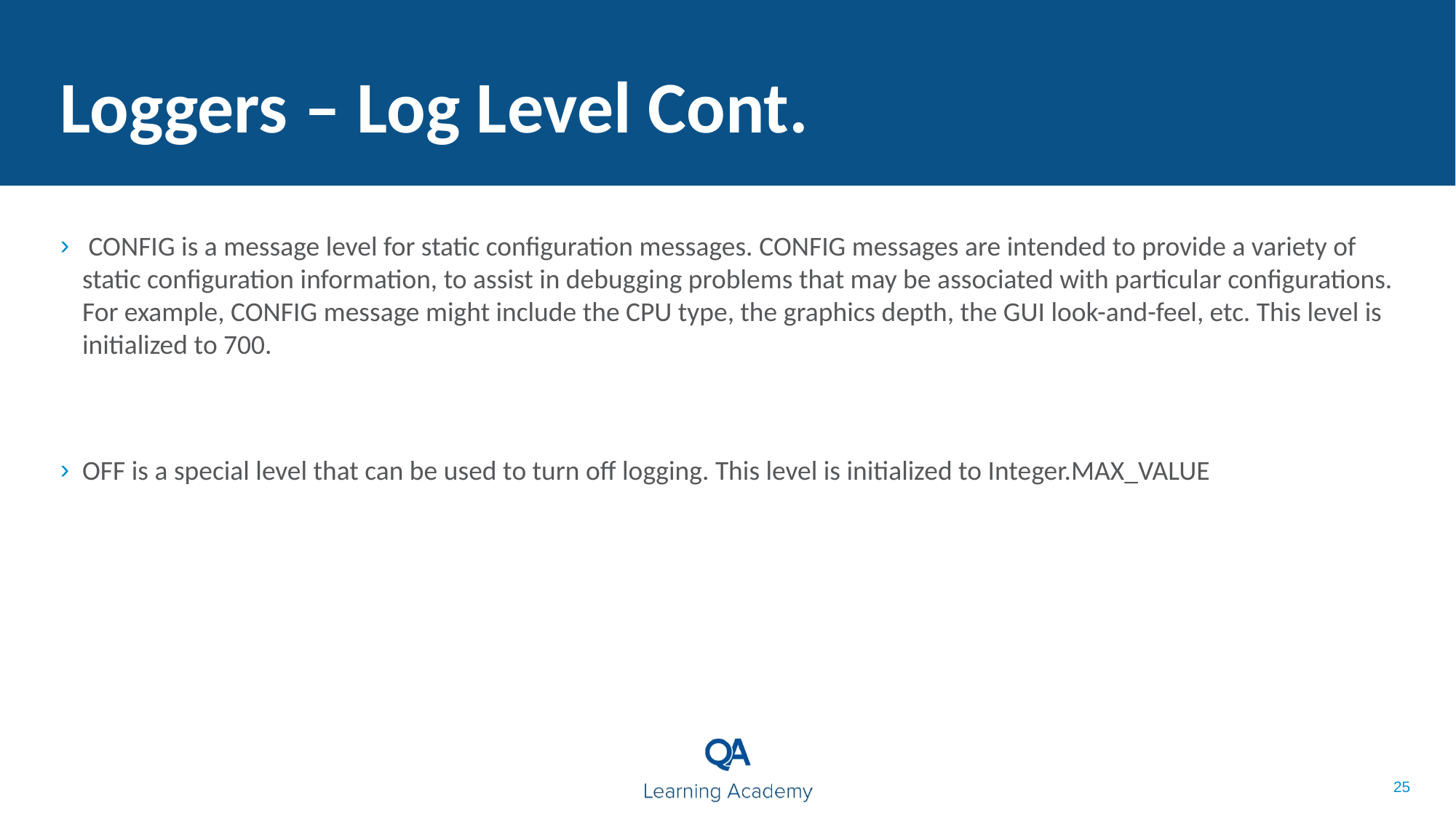

Loggers – Log Level Cont.
 CONFIG is a message level for static configuration messages. CONFIG messages are intended to provide a variety of static configuration information, to assist in debugging problems that may be associated with particular configurations. For example, CONFIG message might include the CPU type, the graphics depth, the GUI look-and-feel, etc. This level is initialized to 700.

OFF is a special level that can be used to turn off logging. This level is initialized to Integer.MAX_VALUE